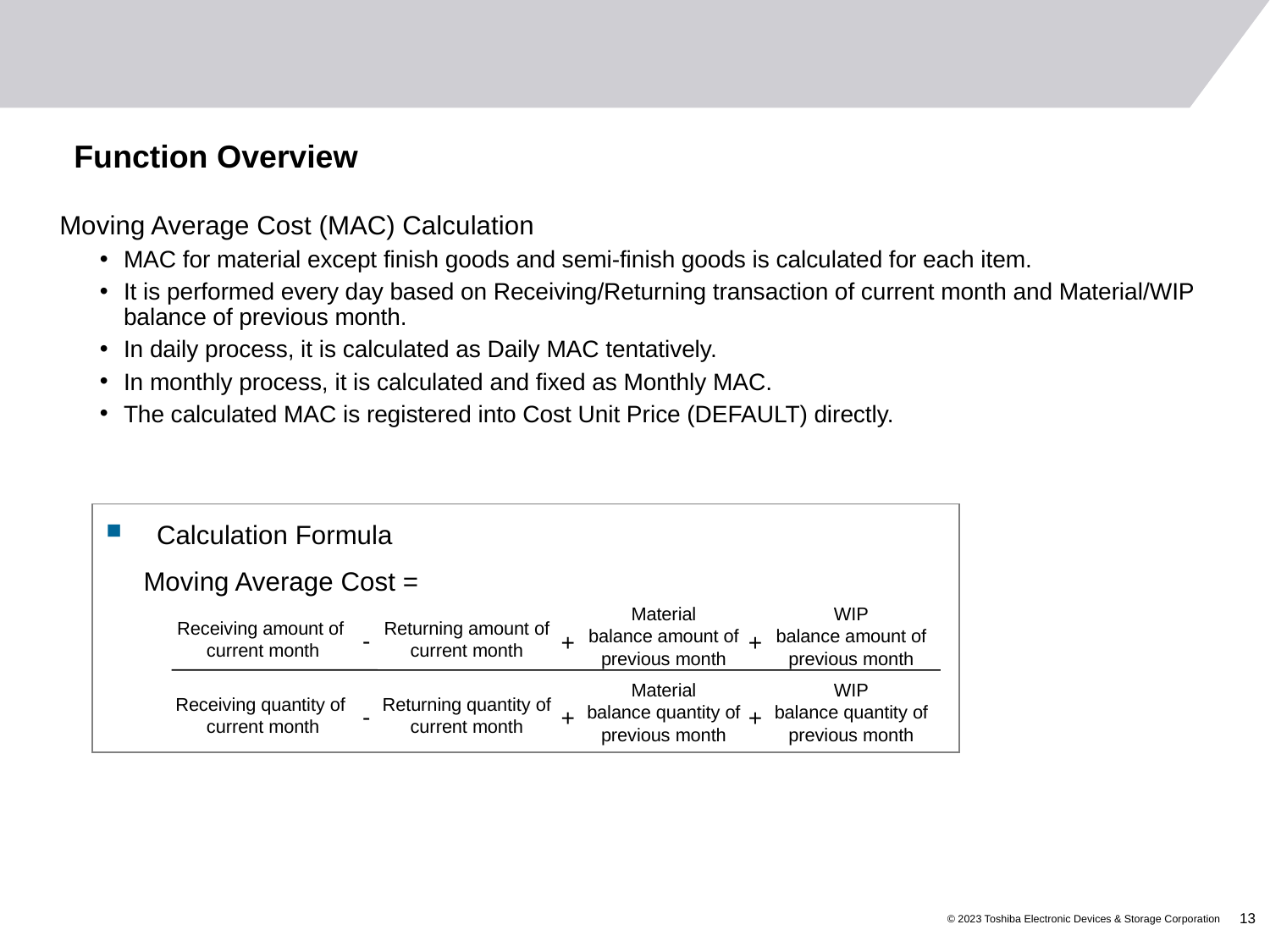

# Function Overview
 Moving Average Cost (MAC) Calculation
MAC for material except finish goods and semi-finish goods is calculated for each item.
It is performed every day based on Receiving/Returning transaction of current month and Material/WIP balance of previous month.
In daily process, it is calculated as Daily MAC tentatively.
In monthly process, it is calculated and fixed as Monthly MAC.
The calculated MAC is registered into Cost Unit Price (DEFAULT) directly.

Calculation Formula
Moving Average Cost =
Material
balance amount of
previous month
WIP
balance amount of
previous month
Receiving amount of
current month
Returning amount of
current month
-
+
+

Material
balance quantity of
previous month
WIP
balance quantity of
previous month
Receiving quantity of
current month
Returning quantity of
current month
-
+
+